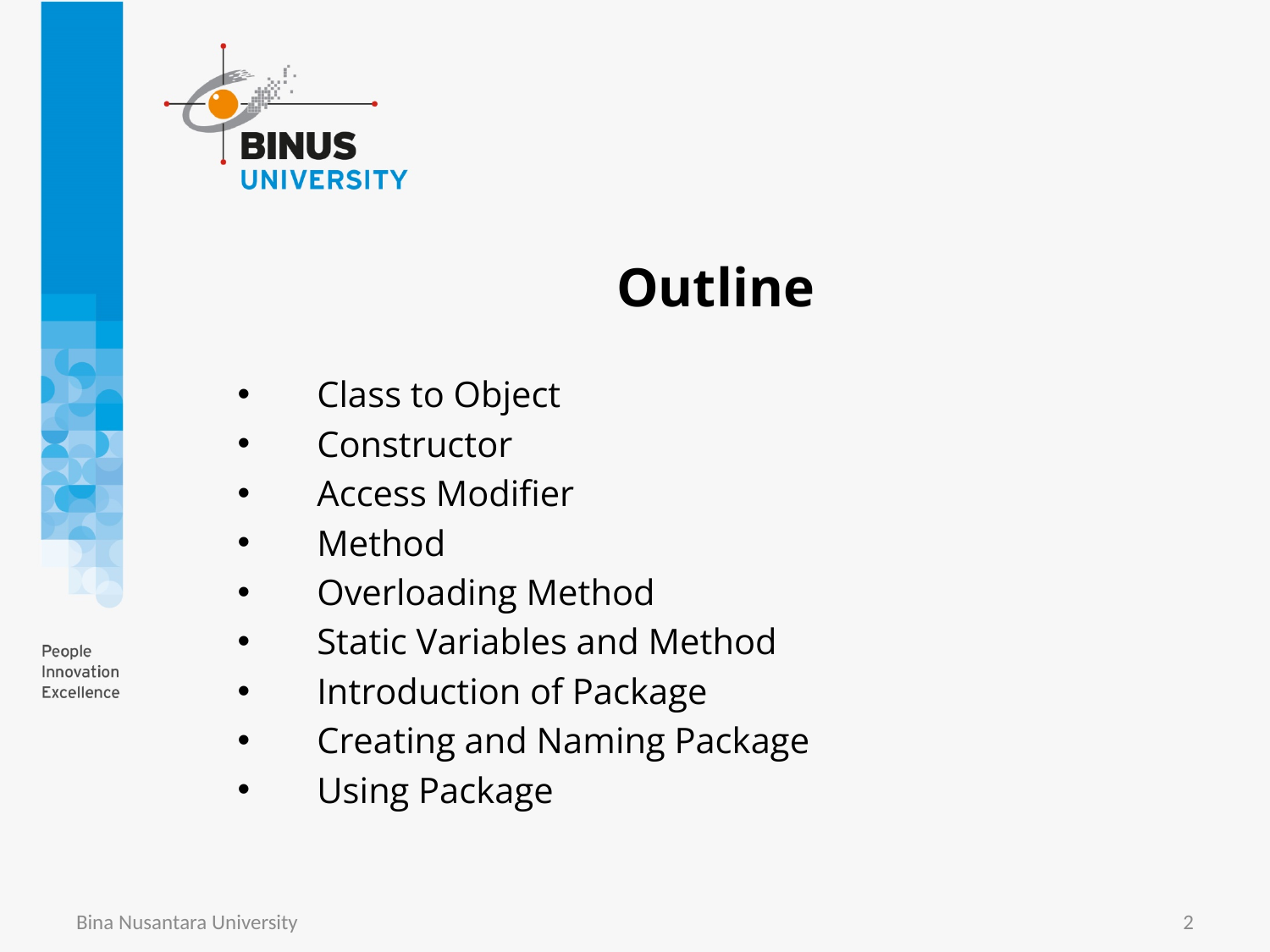

# Outline
Class to Object
Constructor
Access Modifier
Method
Overloading Method
Static Variables and Method
Introduction of Package
Creating and Naming Package
Using Package
Bina Nusantara University
2